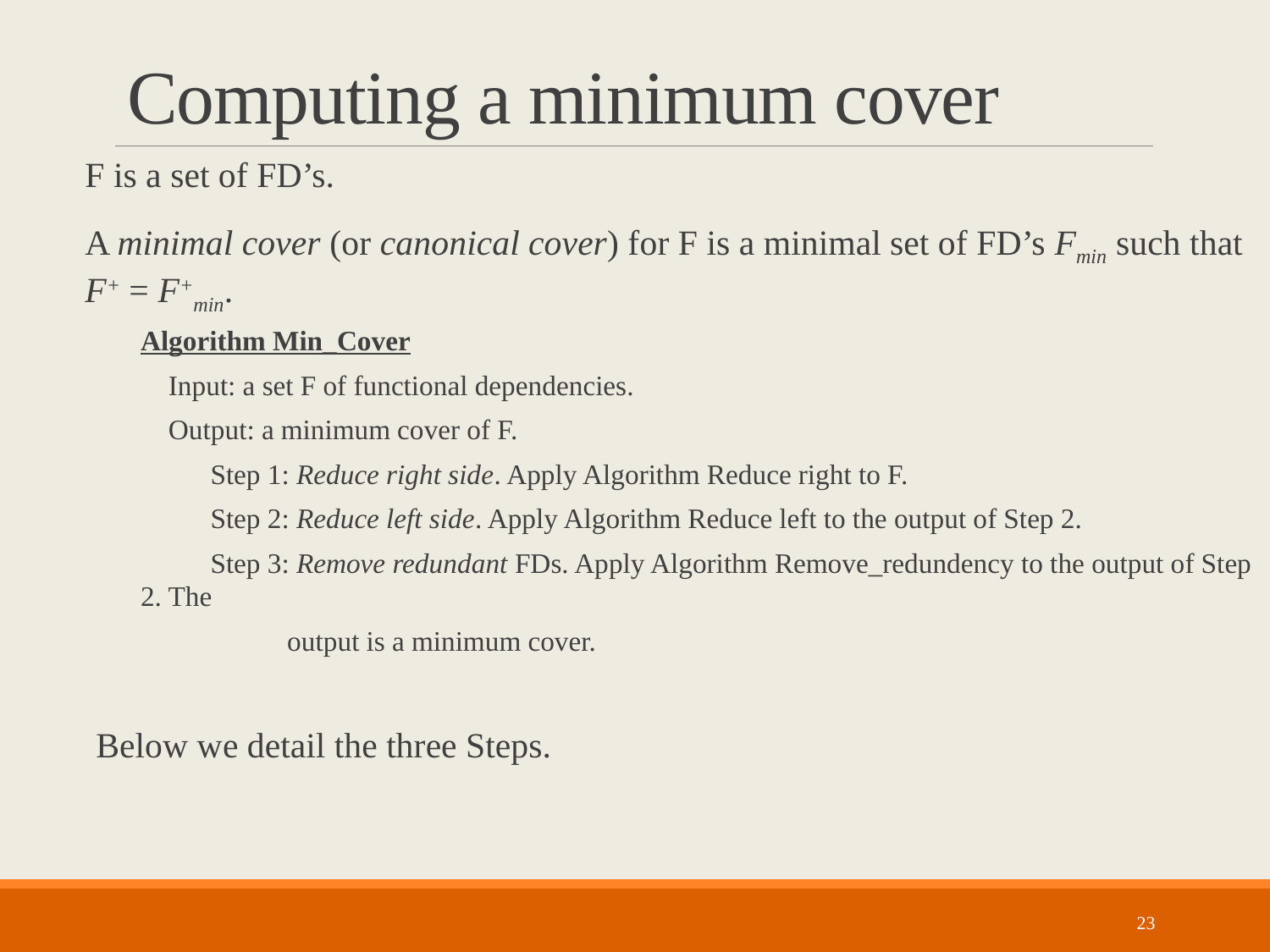

# Computing a minimum cover
F is a set of FD’s.
A minimal cover (or canonical cover) for F is a minimal set of FD’s Fmin such that F+ = F+min.
Algorithm Min_Cover
    Input: a set F of functional dependencies.
    Output: a minimum cover of F.
          Step 1: Reduce right side. Apply Algorithm Reduce right to F.
          Step 2: Reduce left side. Apply Algorithm Reduce left to the output of Step 2.
          Step 3: Remove redundant FDs. Apply Algorithm Remove_redundency to the output of Step 2. The
                     output is a minimum cover.

    Below we detail the three Steps.
23